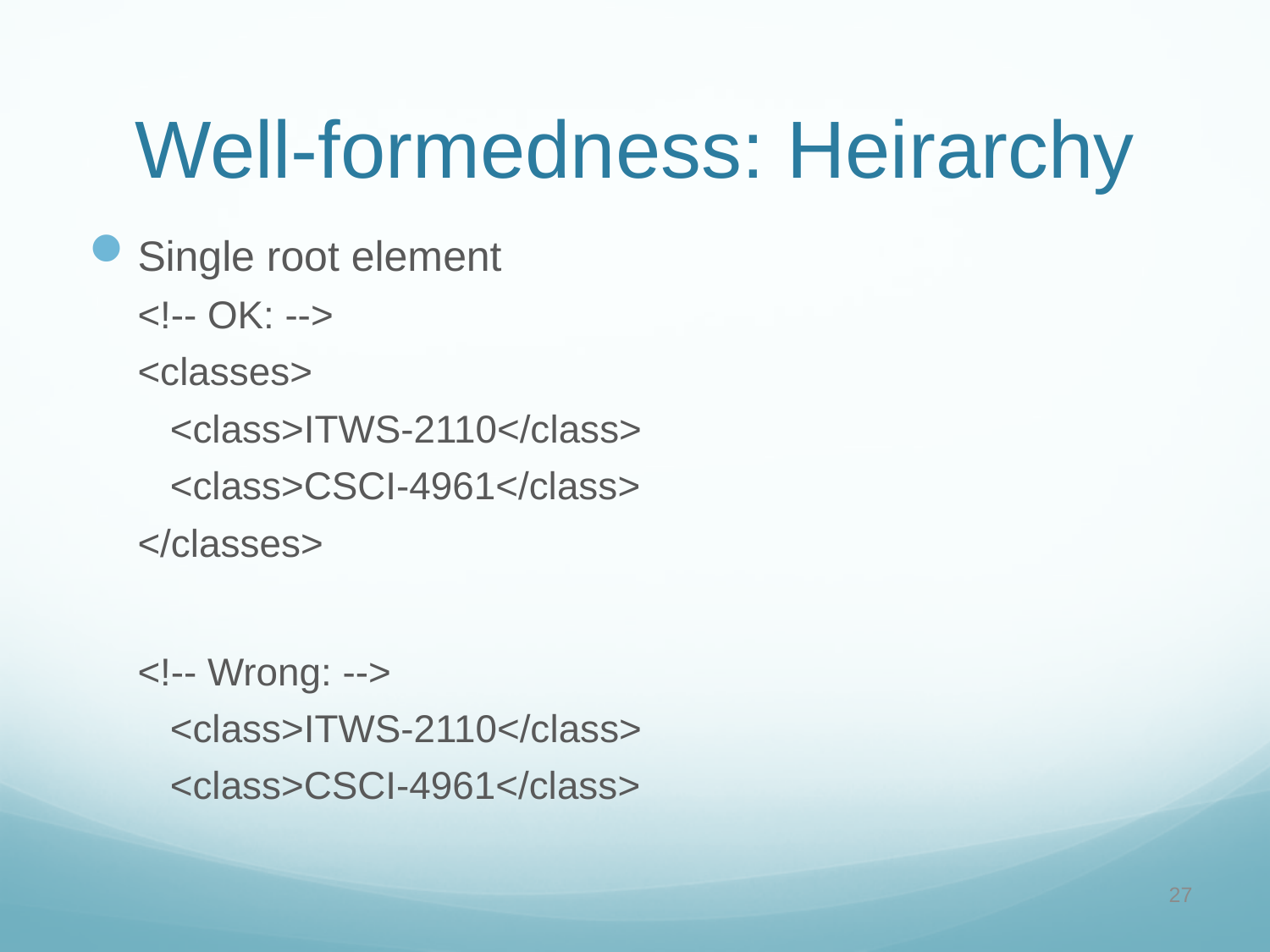

# Well-formedness: Heirarchy
Single root element
<!-- OK: -->
<classes>
   <class>ITWS-2110</class>
   <class>CSCI-4961</class>
</classes>

<!-- Wrong: -->
   <class>ITWS-2110</class>
   <class>CSCI-4961</class>
27